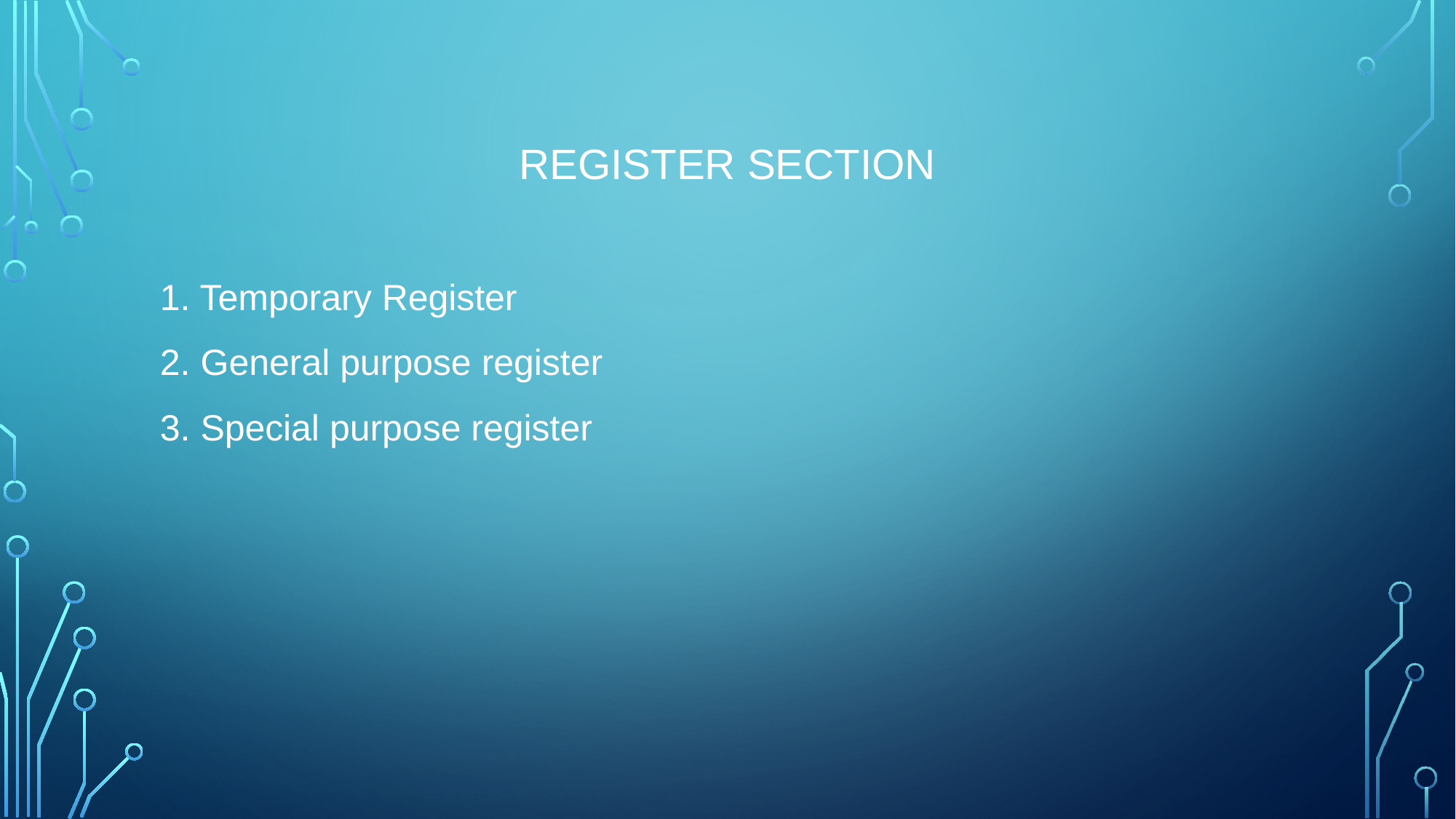

REGISTER SECTION
1. Temporary Register
2. General purpose register
3. Special purpose register